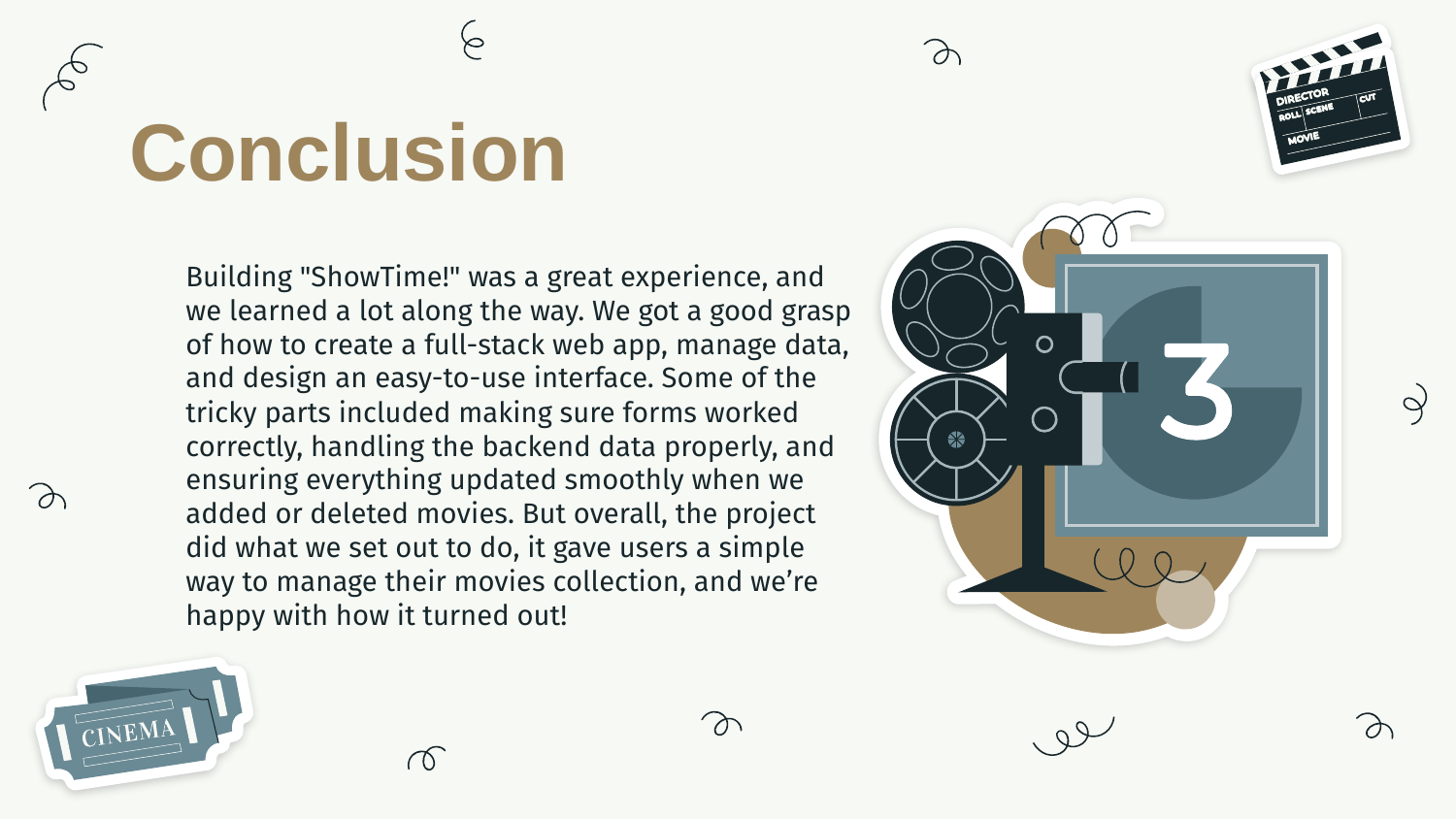

# Conclusion

Building "ShowTime!" was a great experience, and we learned a lot along the way. We got a good grasp of how to create a full-stack web app, manage data, and design an easy-to-use interface. Some of the tricky parts included making sure forms worked correctly, handling the backend data properly, and ensuring everything updated smoothly when we added or deleted movies. But overall, the project did what we set out to do, it gave users a simple way to manage their movies collection, and we’re happy with how it turned out!